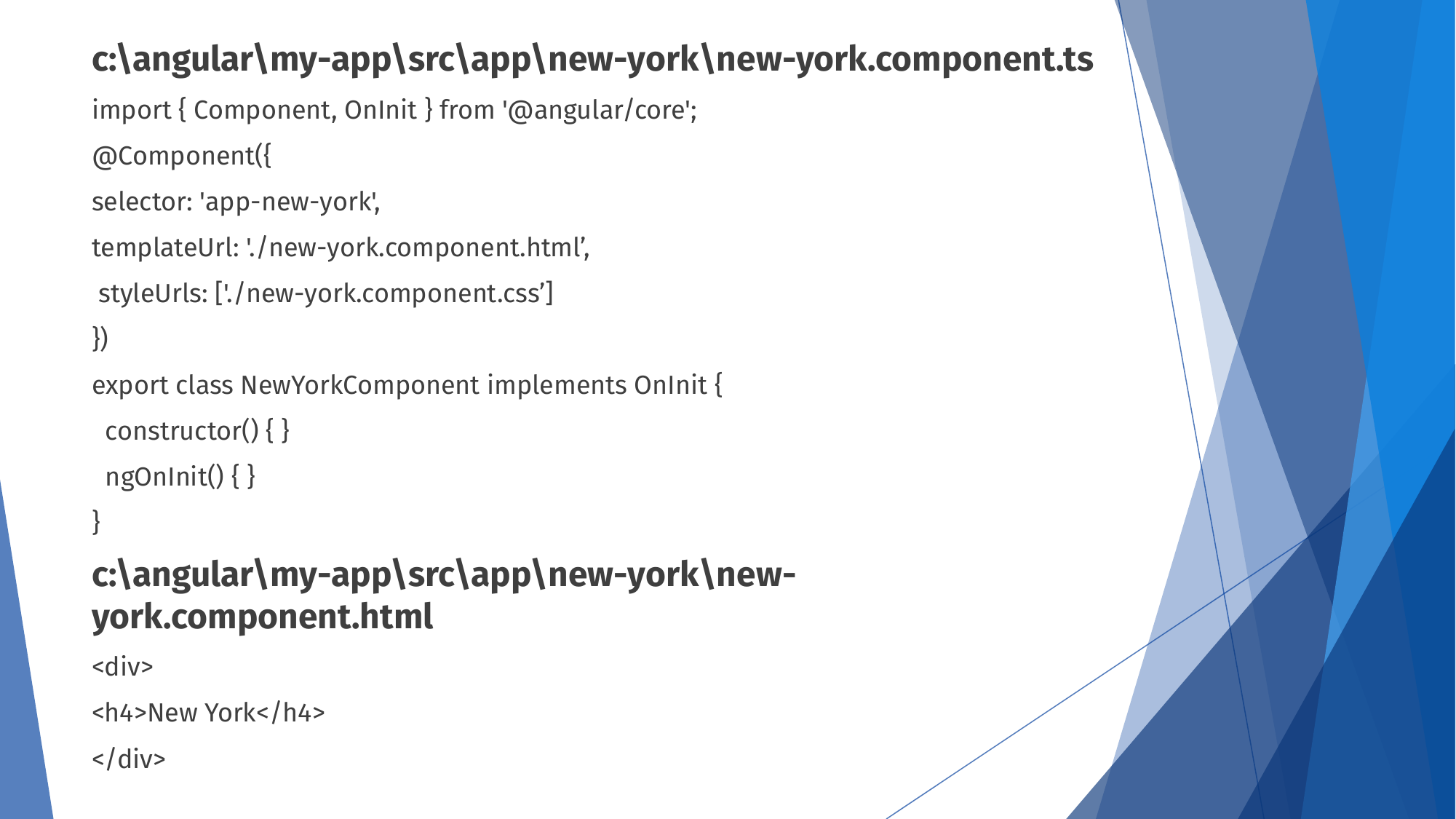

c:\angular\my-app\src\app\new-york\new-york.component.ts
import { Component, OnInit } from '@angular/core';
@Component({
selector: 'app-new-york',
templateUrl: './new-york.component.html’,
 styleUrls: ['./new-york.component.css’]
})
export class NewYorkComponent implements OnInit {
  constructor() { }
  ngOnInit() { }
}
c:\angular\my-app\src\app\new-york\new-york.component.html
<div>
<h4>New York</h4>
</div>